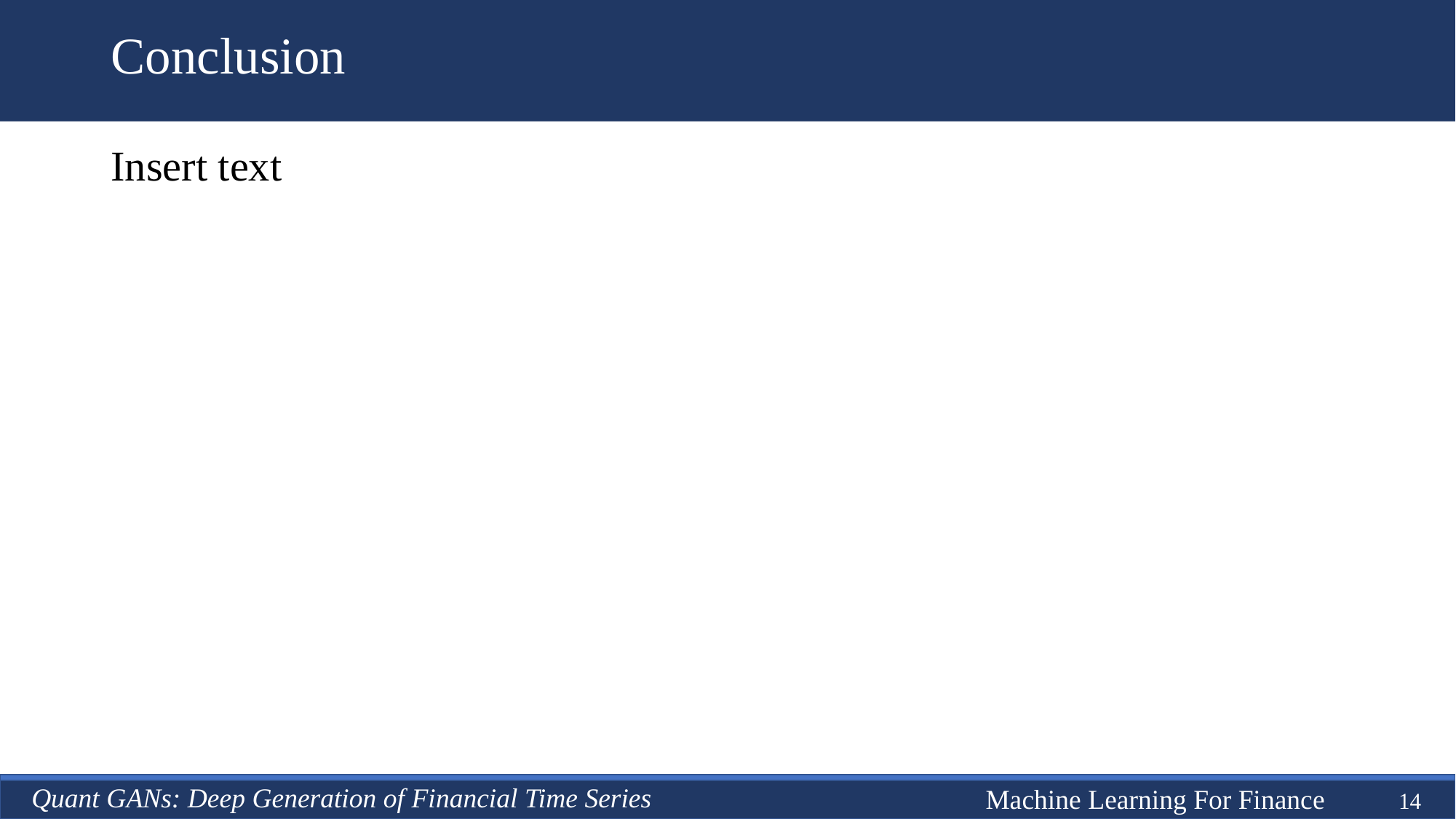

# Conclusion
Insert text

Quant GANs: Deep Generation of Financial Time Series

Machine Learning For Finance
14